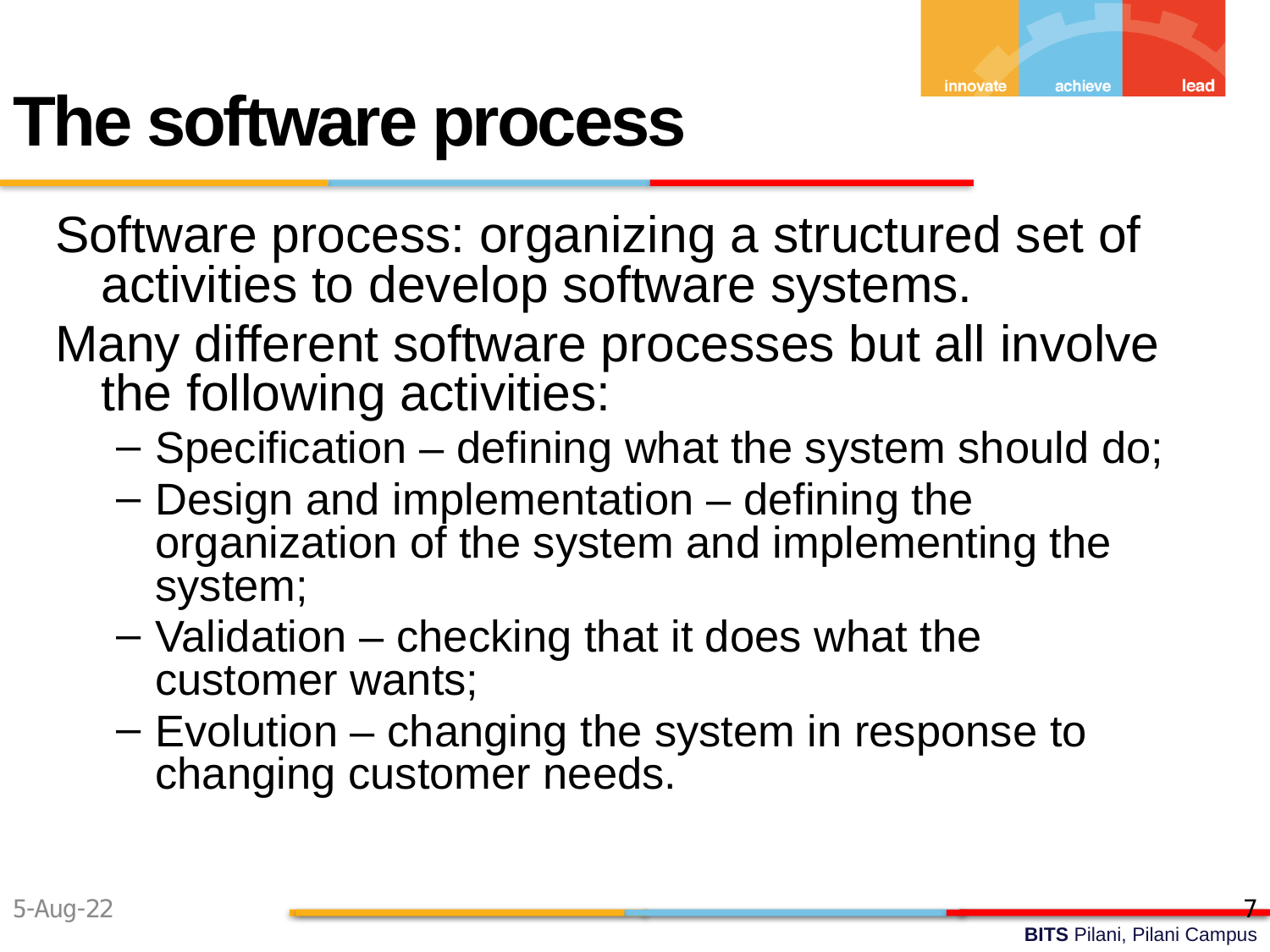

The software process
Software process: organizing a structured set of activities to develop software systems.
Many different software processes but all involve the following activities:
Specification – defining what the system should do;
Design and implementation – defining the organization of the system and implementing the system;
Validation – checking that it does what the customer wants;
Evolution – changing the system in response to changing customer needs.
5-Aug-22
7